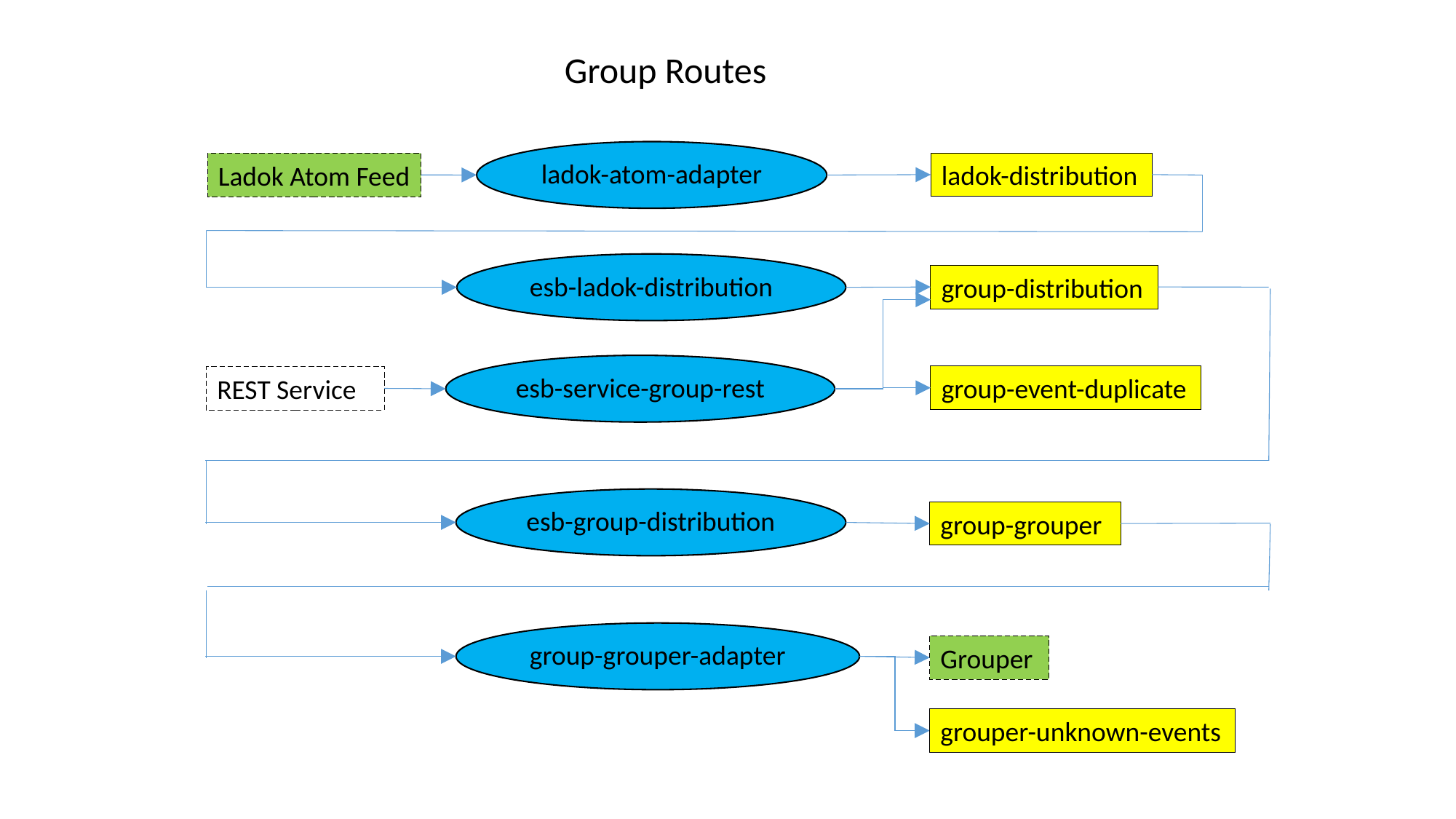

Group Routes
ladok-atom-adapter

ladok-distribution
Ladok Atom Feed
esb-ladok-distribution
group-distribution
esb-service-group-rest
group-event-duplicate
REST Service
esb-group-distribution
group-grouper
group-grouper-adapter
Grouper
grouper-unknown-events